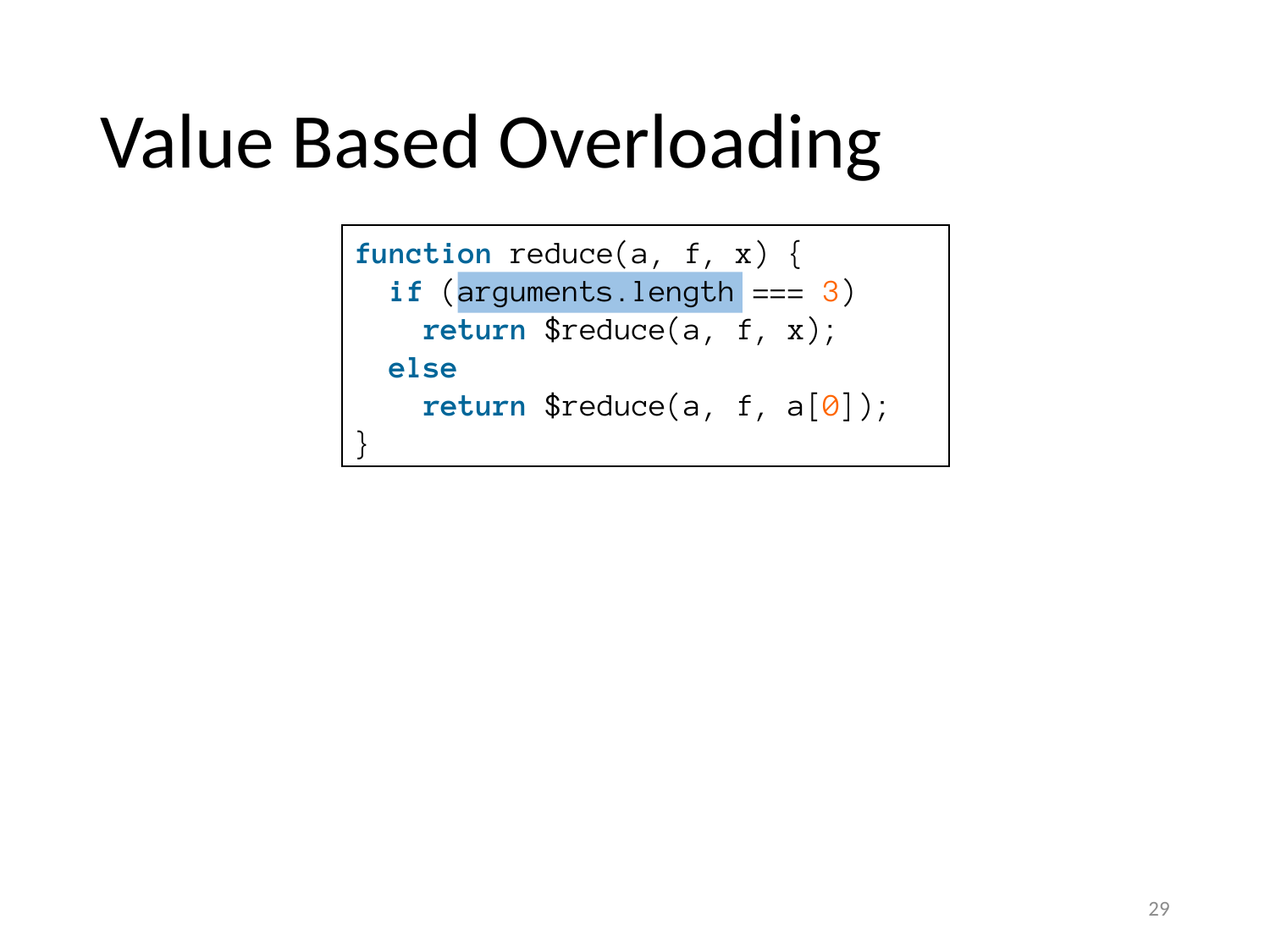

Value Based Overloading
function reduce(a, f, x) {
  if (arguments.length === 3)
    return $reduce(a, f, x);
  else
    return $reduce(a, f, a[0]);
}

29